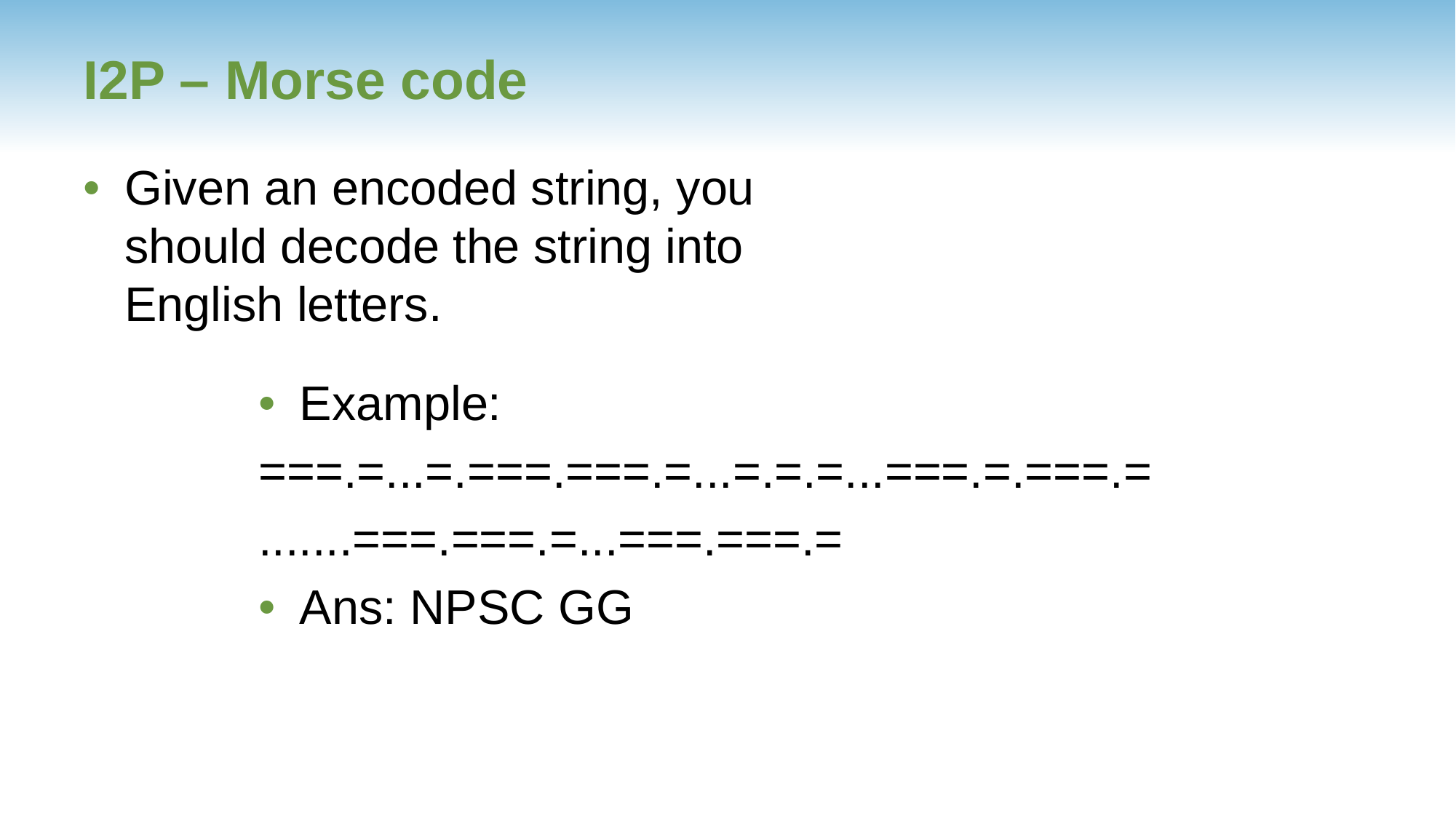

# I2P – Morse code
Given an encoded string, you should decode the string into English letters.
Example:
===.=...=.===.===.=...=.=.=...===.=.===.=
.......===.===.=...===.===.=
Ans: NPSC GG